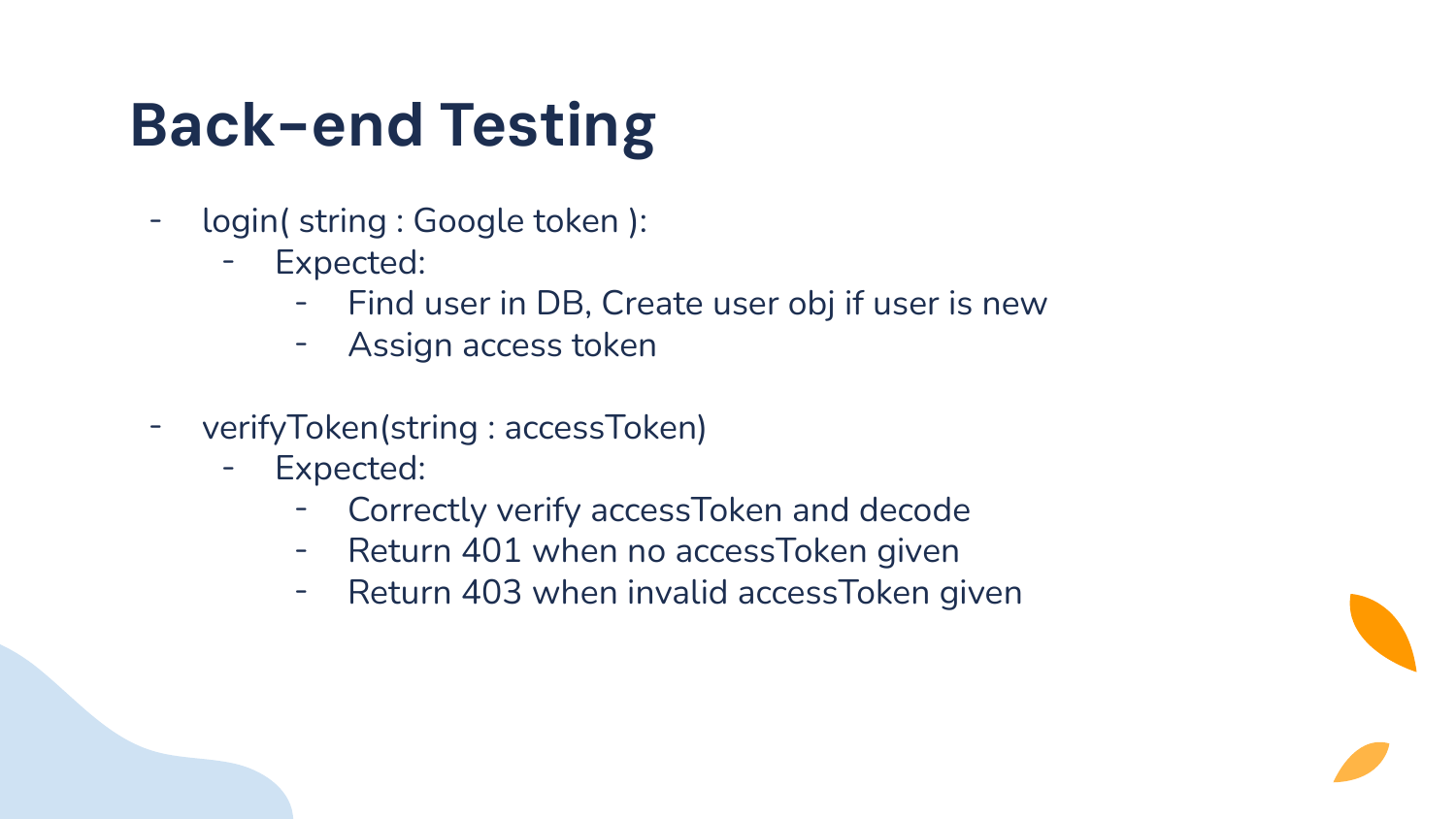

# Back-end Testing

login( string : Google token ):
Expected:
Find user in DB, Create user obj if user is new
Assign access token

verifyToken(string : accessToken)
Expected:
Correctly verify accessToken and decode
Return 401 when no accessToken given
Return 403 when invalid accessToken given